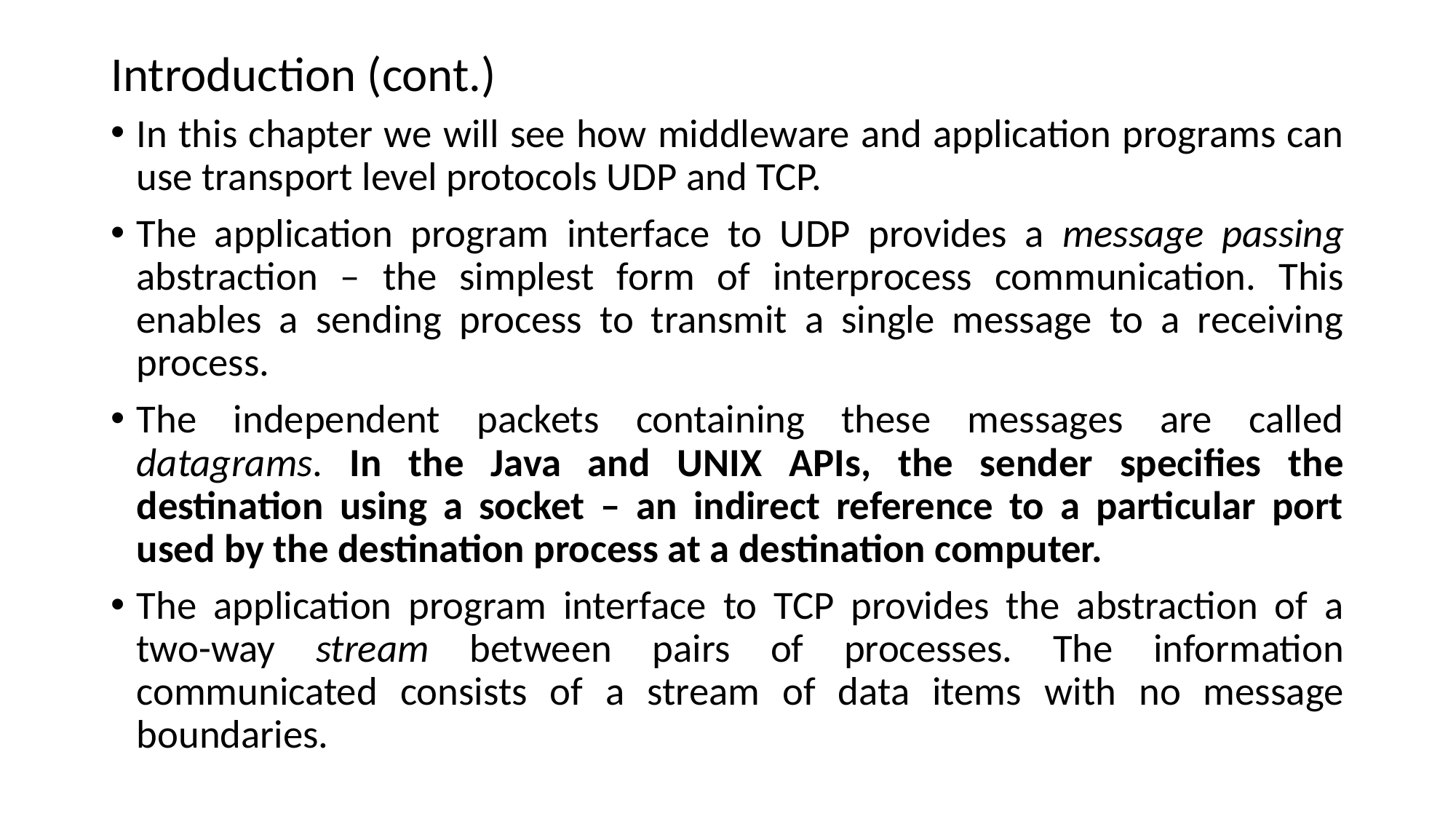

# Introduction (cont.)
In this chapter we will see how middleware and application programs can use transport level protocols UDP and TCP.
The application program interface to UDP provides a message passing abstraction – the simplest form of interprocess communication. This enables a sending process to transmit a single message to a receiving process.
The independent packets containing these messages are called datagrams. In the Java and UNIX APIs, the sender specifies the destination using a socket – an indirect reference to a particular port used by the destination process at a destination computer.
The application program interface to TCP provides the abstraction of a two-way stream between pairs of processes. The information communicated consists of a stream of data items with no message boundaries.